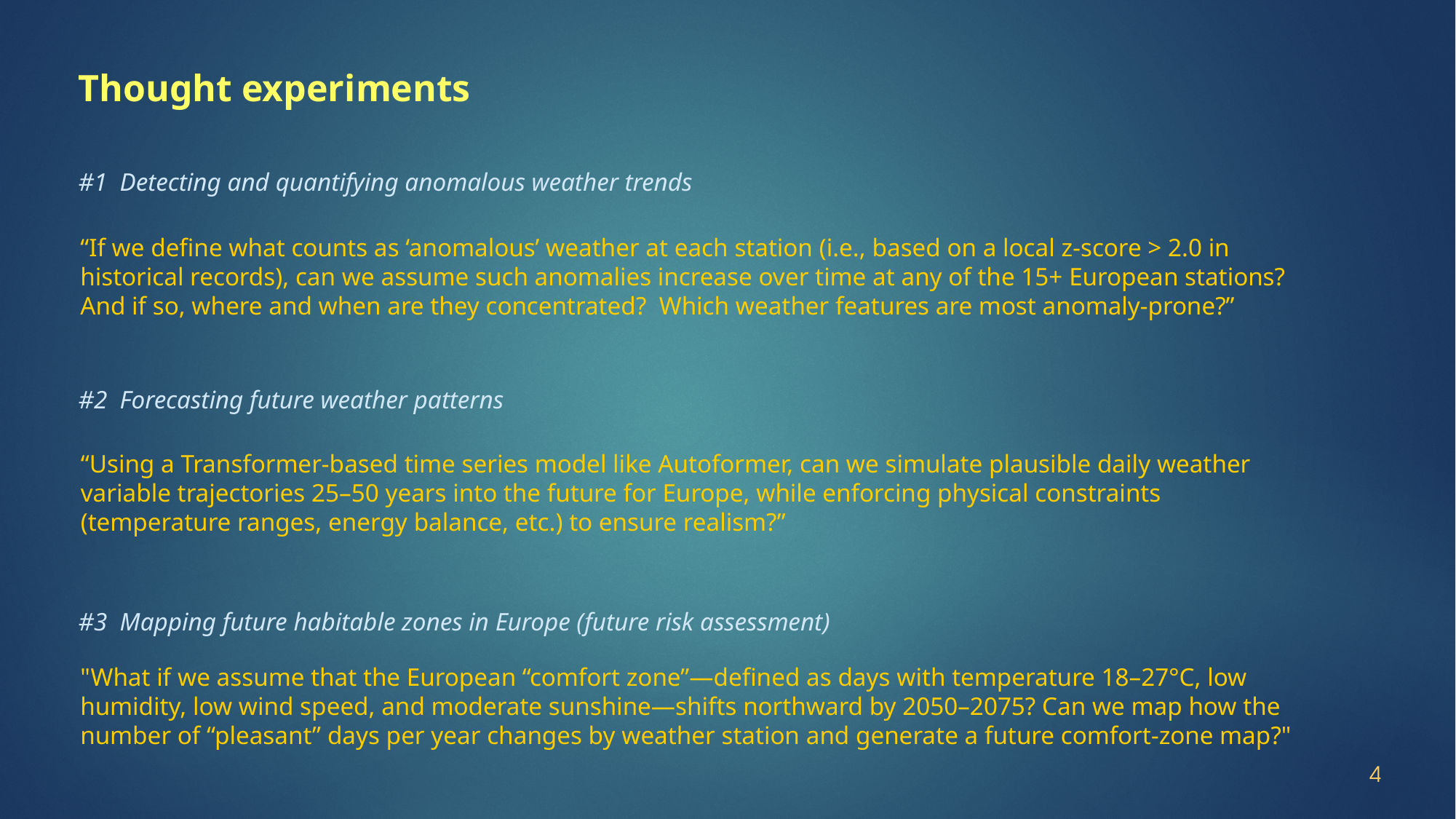

Thought experiments

#1  Detecting and quantifying anomalous weather trends

#2  Forecasting future weather patterns

#3  Mapping future habitable zones in Europe (future risk assessment)
“If we define what counts as ‘anomalous’ weather at each station (i.e., based on a local z-score > 2.0 in historical records), can we assume such anomalies increase over time at any of the 15+ European stations? And if so, where and when are they concentrated?  Which weather features are most anomaly-prone?”
“Using a Transformer-based time series model like Autoformer, can we simulate plausible daily weather variable trajectories 25–50 years into the future for Europe, while enforcing physical constraints (temperature ranges, energy balance, etc.) to ensure realism?”
"What if we assume that the European “comfort zone”—defined as days with temperature 18–27°C, low humidity, low wind speed, and moderate sunshine—shifts northward by 2050–2075? Can we map how the number of “pleasant” days per year changes by weather station and generate a future comfort-zone map?"
4